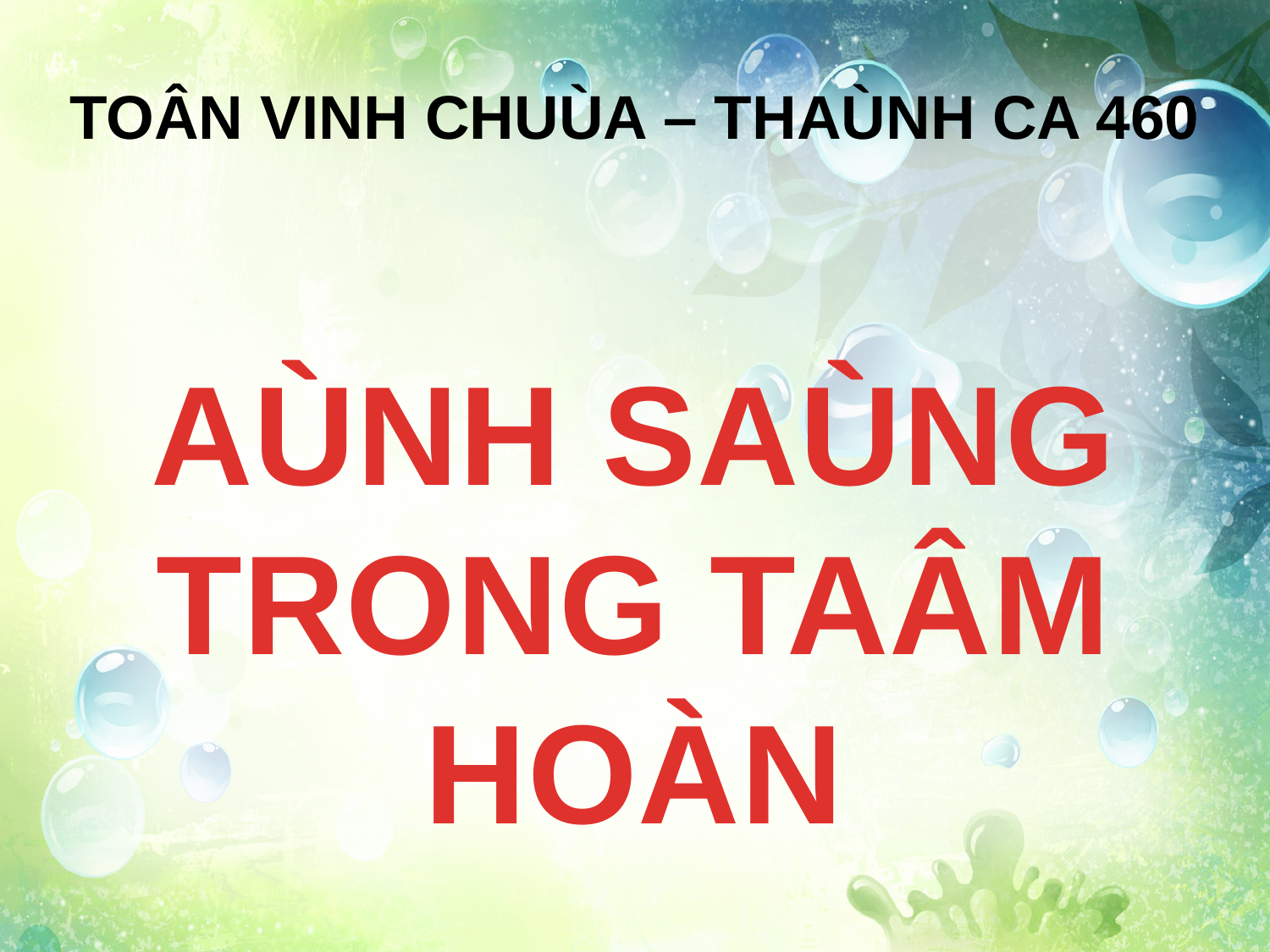

TOÂN VINH CHUÙA – THAÙNH CA 460
AÙNH SAÙNG TRONG TAÂM HOÀN